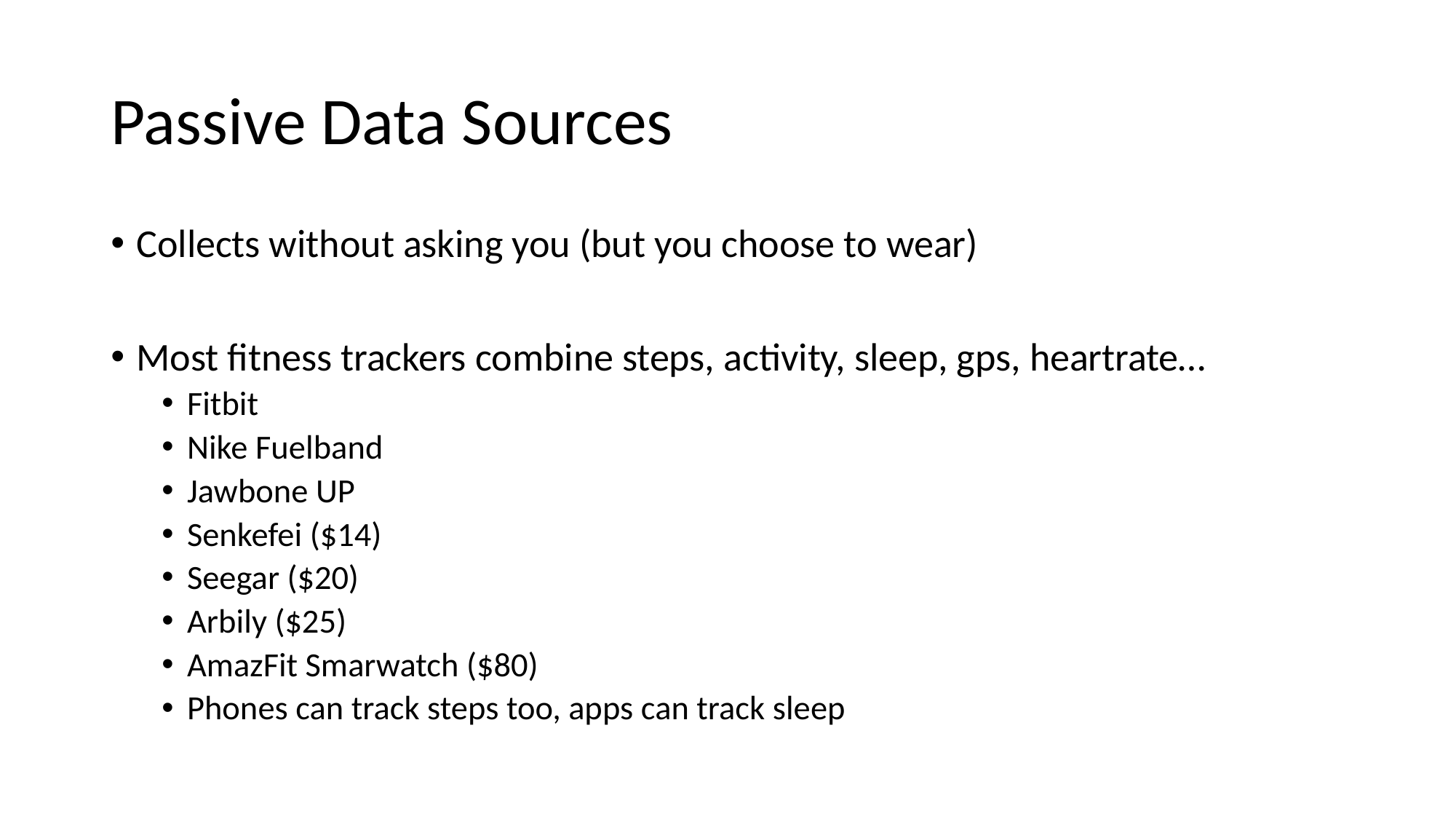

# Passive Data Sources
Collects without asking you (but you choose to wear)

Most fitness trackers combine steps, activity, sleep, gps, heartrate…
Fitbit
Nike Fuelband
Jawbone UP
Senkefei ($14)
Seegar ($20)
Arbily ($25)
AmazFit Smarwatch ($80)
Phones can track steps too, apps can track sleep